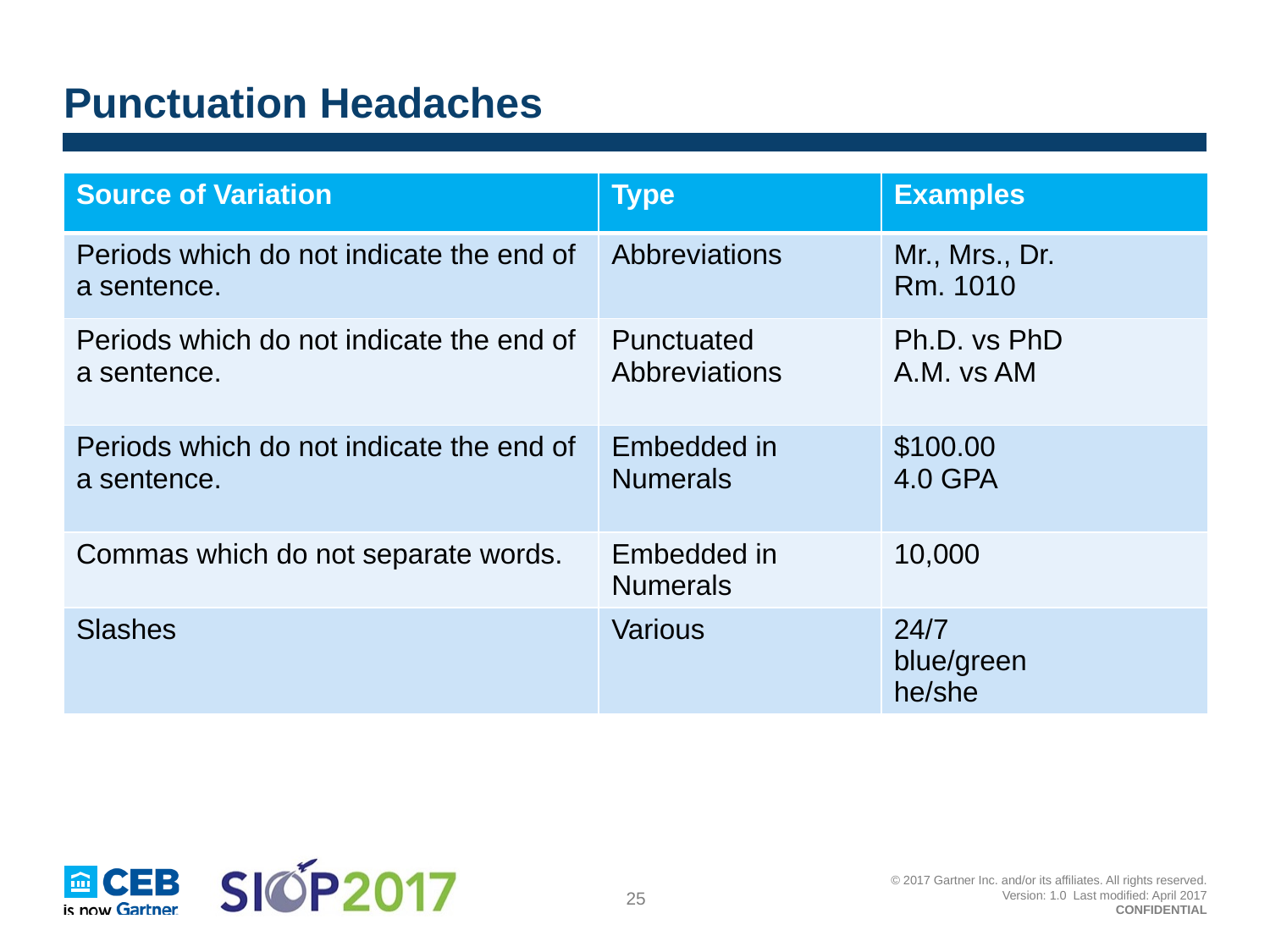

# Punctuation Headaches
| Source of Variation | Type | Examples |
| --- | --- | --- |
| Periods which do not indicate the end of a sentence. | Abbreviations | Mr., Mrs., Dr. Rm. 1010 |
| Periods which do not indicate the end of a sentence. | Punctuated Abbreviations | Ph.D. vs PhD A.M. vs AM |
| Periods which do not indicate the end of a sentence. | Embedded in Numerals | $100.00 4.0 GPA |
| Commas which do not separate words. | Embedded in Numerals | 10,000 |
| Slashes | Various | 24/7 blue/green he/she |